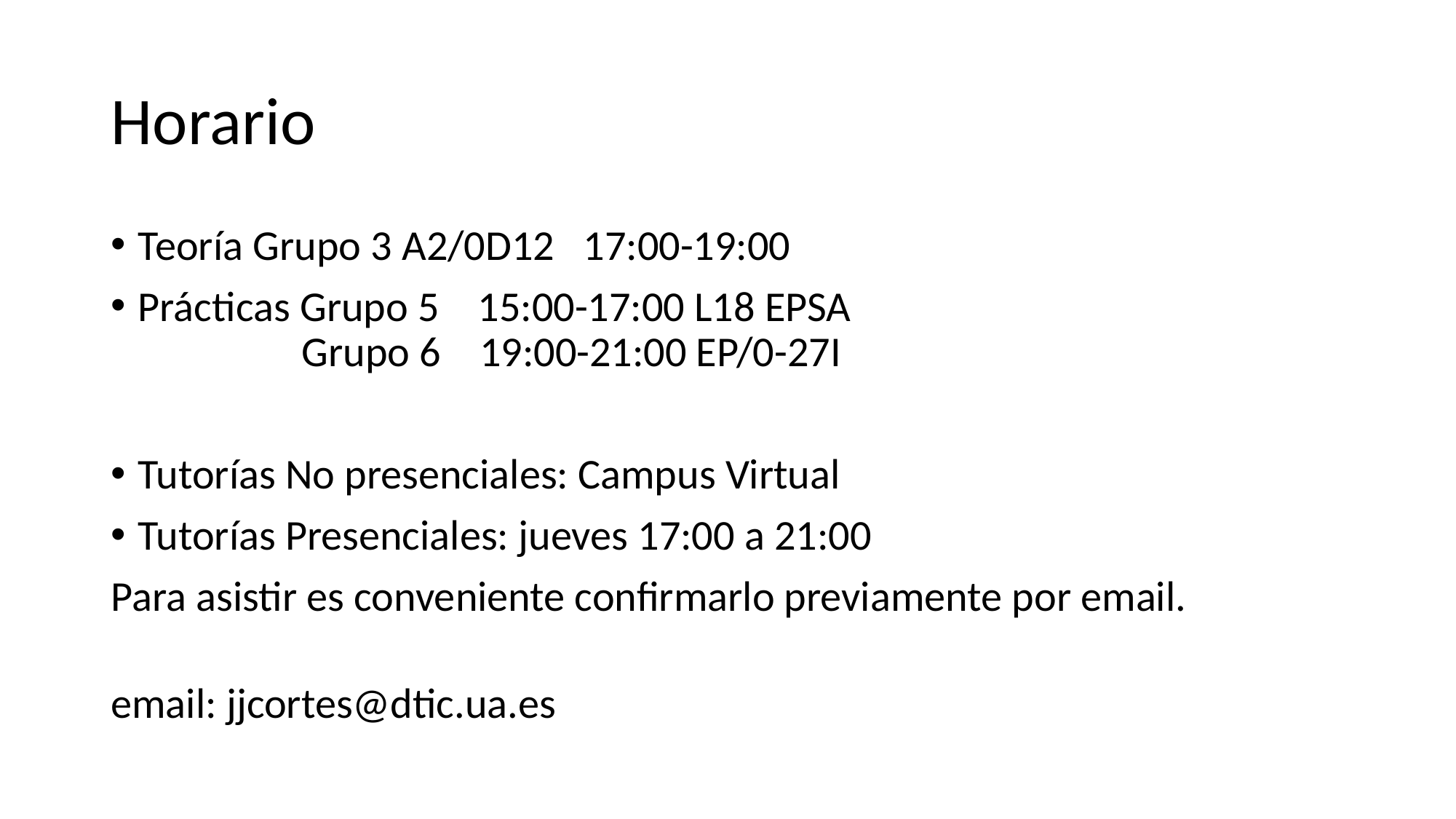

# Horario
Teoría Grupo 3 A2/0D12   17:00-19:00
Prácticas Grupo 5    15:00-17:00 L18 EPSA
                 Grupo 6    19:00-21:00 EP/0-27I

Tutorías No presenciales: Campus Virtual
Tutorías Presenciales: jueves 17:00 a 21:00
Para asistir es conveniente confirmarlo previamente por email.
email: jjcortes@dtic.ua.es